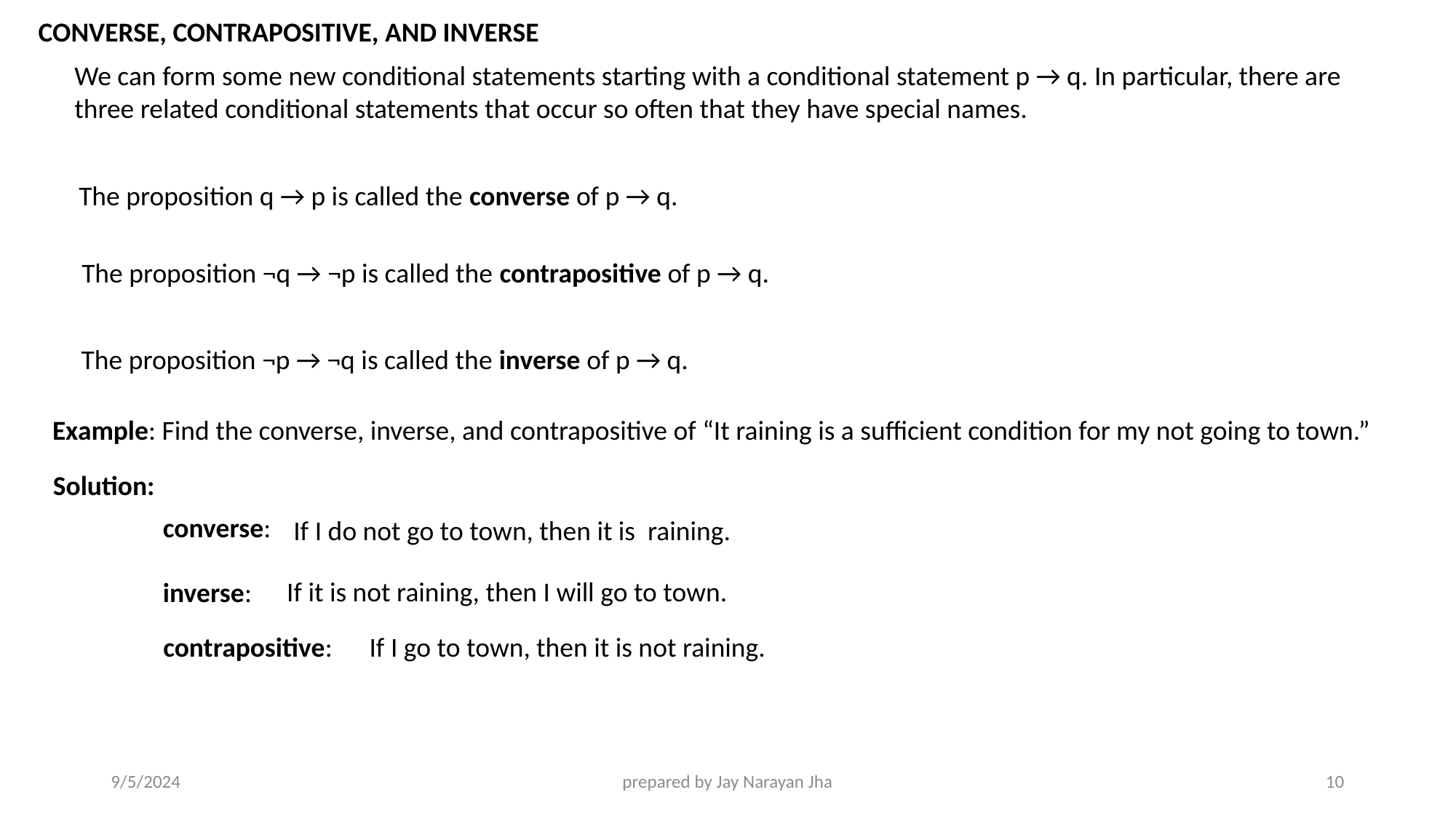

CONVERSE, CONTRAPOSITIVE, AND INVERSE
We can form some new conditional statements starting with a conditional statement p → q. In particular, there are three related conditional statements that occur so often that they have special names.
The proposition q → p is called the converse of p → q.
The proposition ¬q → ¬p is called the contrapositive of p → q.
The proposition ¬p → ¬q is called the inverse of p → q.
Example: Find the converse, inverse, and contrapositive of “It raining is a sufficient condition for my not going to town.”
Solution:
converse:
 If I do not go to town, then it is  raining.
 If it is not raining, then I will go to town.
inverse:
contrapositive:
If I go to town, then it is not raining.
9/5/2024
prepared by Jay Narayan Jha
10